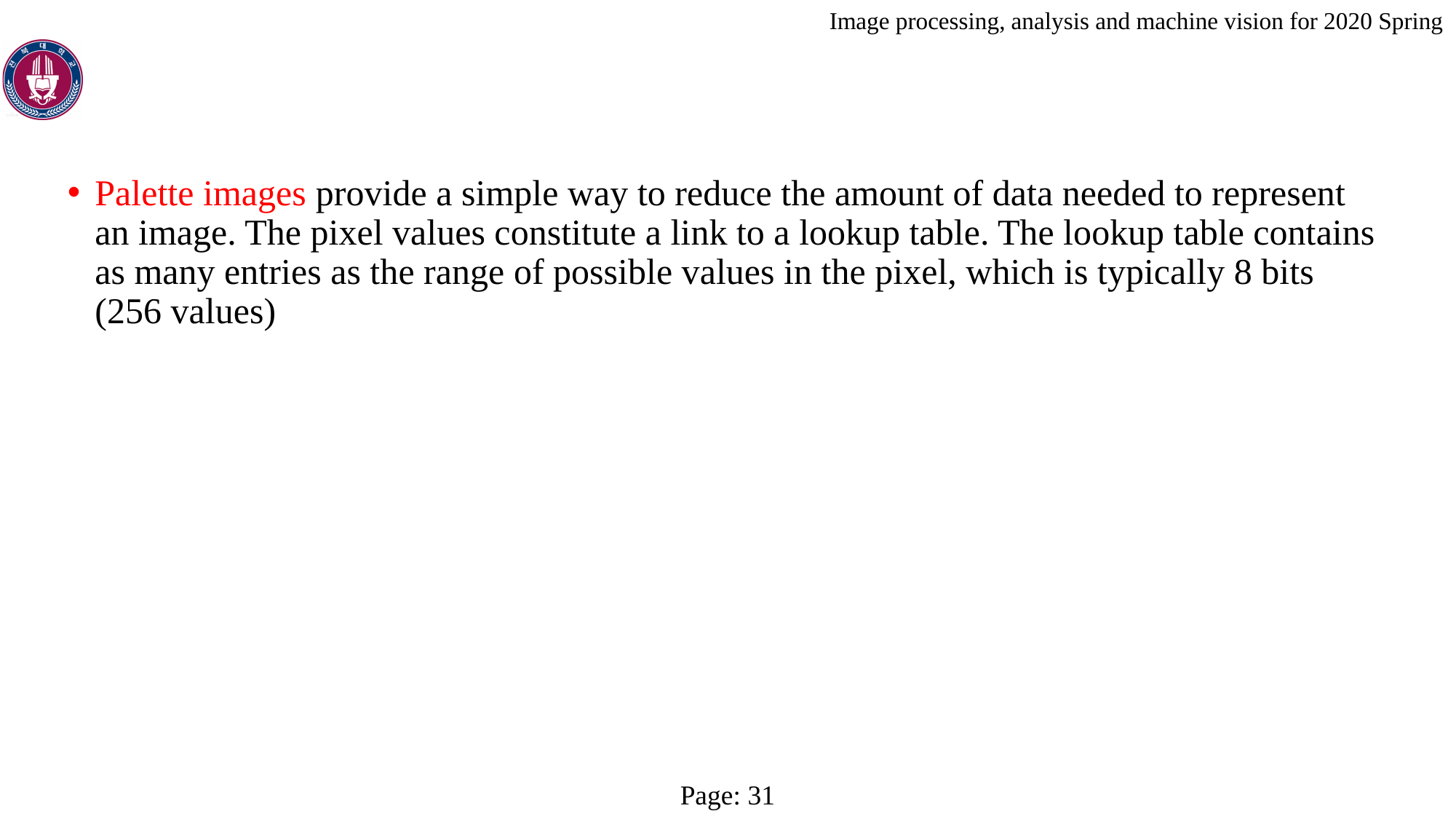

Palette images provide a simple way to reduce the amount of data needed to represent an image. The pixel values constitute a link to a lookup table. The lookup table contains as many entries as the range of possible values in the pixel, which is typically 8 bits (256 values)